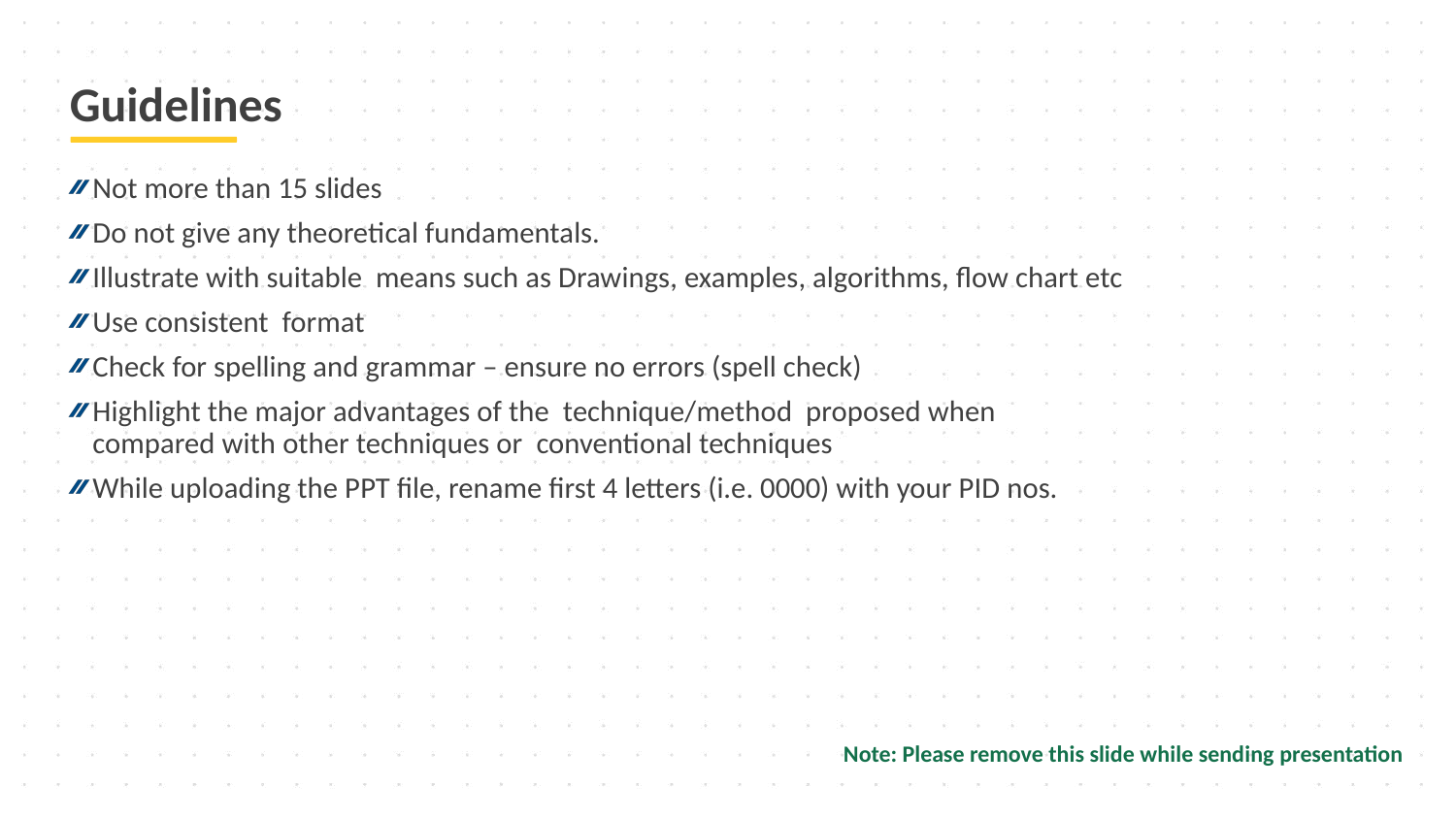

# Guidelines
Not more than 15 slides
Do not give any theoretical fundamentals.
Illustrate with suitable  means such as Drawings, examples, algorithms, flow chart etc
Use consistent  format
Check for spelling and grammar – ensure no errors (spell check)
Highlight the major advantages of the  technique/method  proposed when compared with other techniques or  conventional techniques
While uploading the PPT file, rename first 4 letters (i.e. 0000) with your PID nos.

Note: Please remove this slide while sending presentation